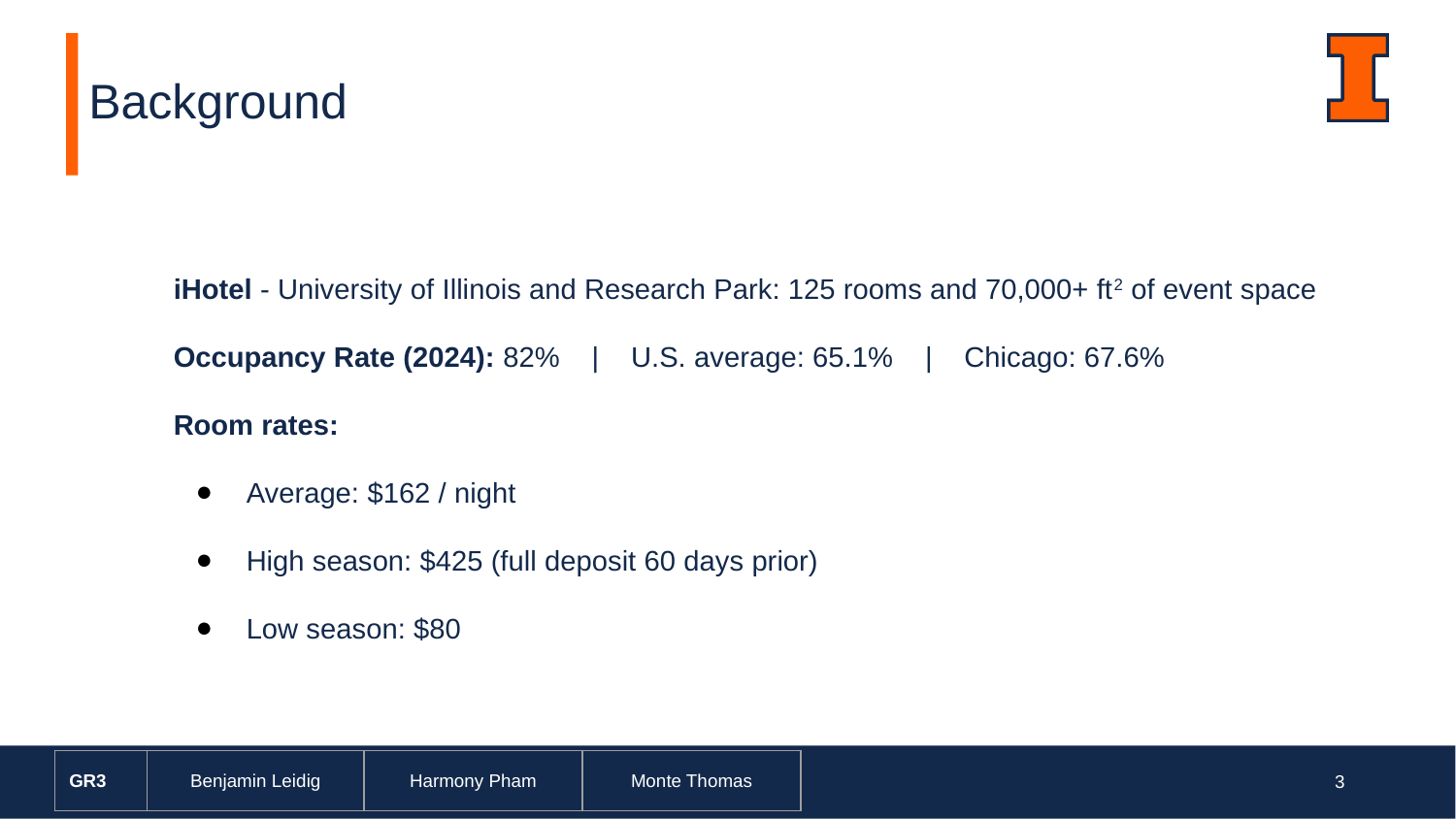

# Background
iHotel - University of Illinois and Research Park: 125 rooms and 70,000+ ft2 of event space
Occupancy Rate (2024): 82%    |    U.S. average: 65.1%    |    Chicago: 67.6%
Room rates:
Average: $162 / night
High season: $425 (full deposit 60 days prior)
Low season: $80
| GR3 | Benjamin Leidig | Harmony Pham | Monte Thomas |
| --- | --- | --- | --- |
3